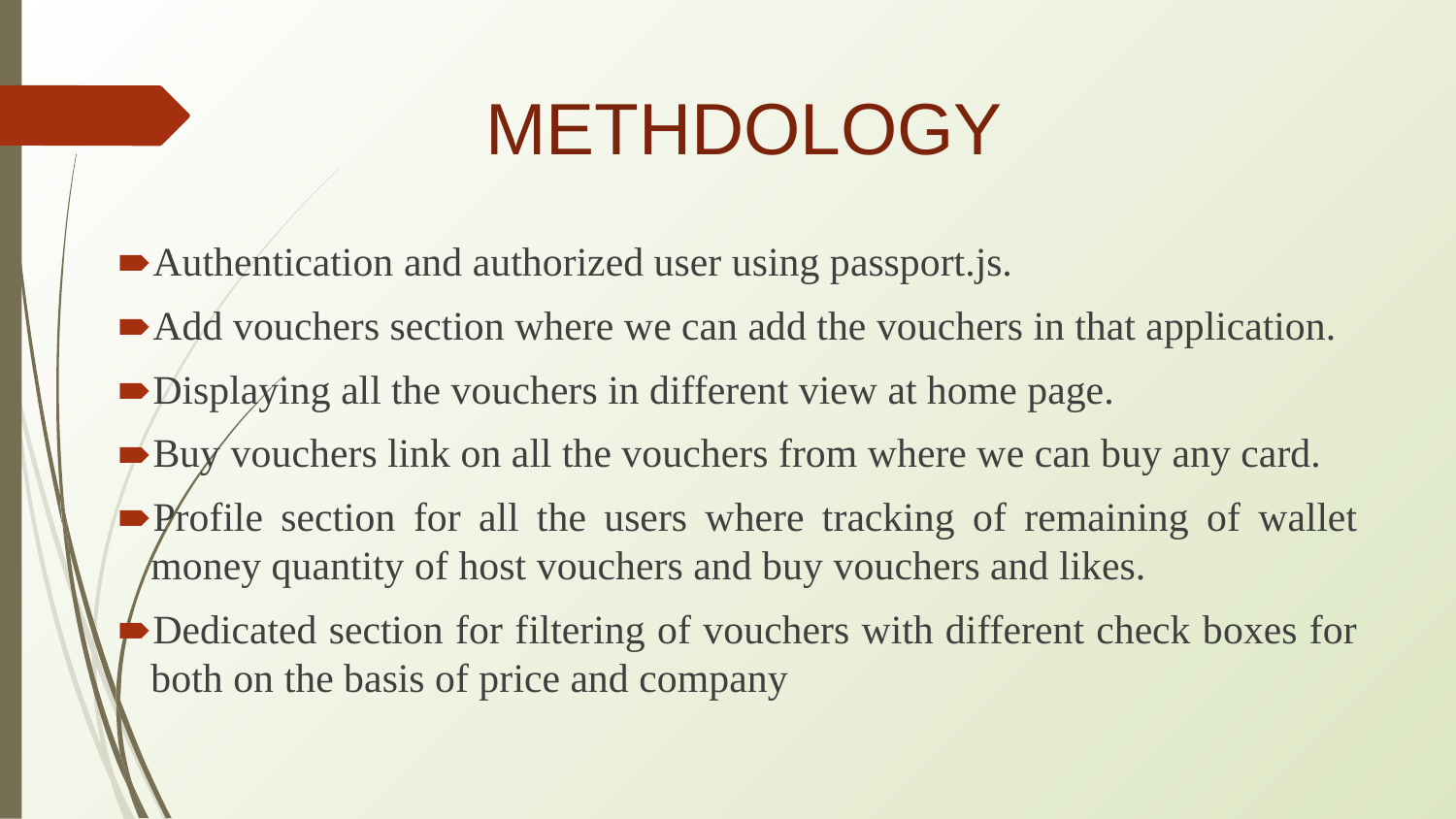

# METHDOLOGY
Authentication and authorized user using passport.js.
Add vouchers section where we can add the vouchers in that application.
Displaying all the vouchers in different view at home page.
Buy vouchers link on all the vouchers from where we can buy any card.
Profile section for all the users where tracking of remaining of wallet money quantity of host vouchers and buy vouchers and likes.
Dedicated section for filtering of vouchers with different check boxes for both on the basis of price and company